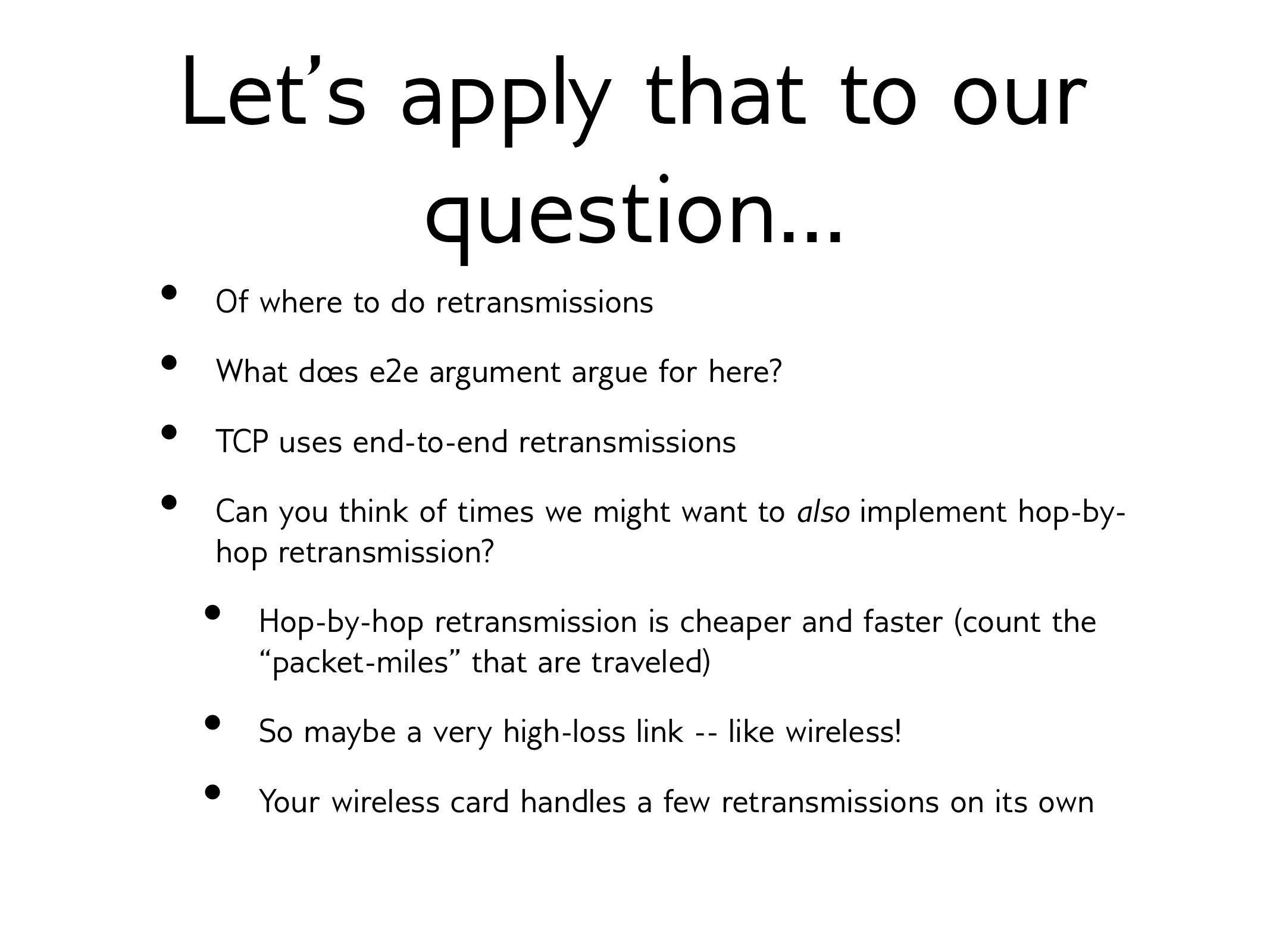

# Let’s apply that to our question...
Of where to do retransmissions
What does e2e argument argue for here?
TCP uses end-to-end retransmissions
Can you think of times we might want to also implement hop-by-hop retransmission?
Hop-by-hop retransmission is cheaper and faster (count the “packet-miles” that are traveled)
So maybe a very high-loss link -- like wireless!
Your wireless card handles a few retransmissions on its own